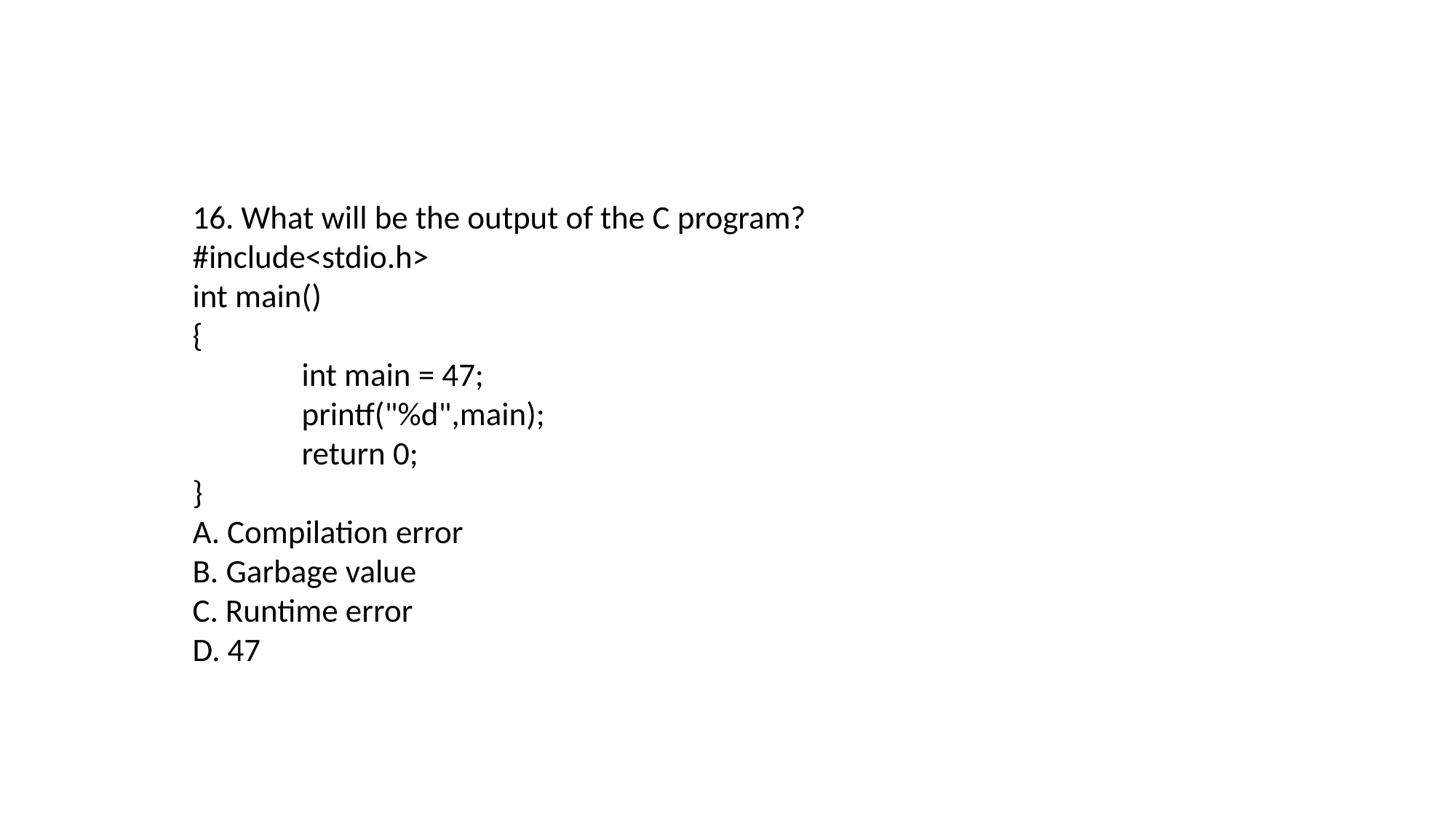

16. What will be the output of the C program?
#include<stdio.h>
int main()
{
	int main = 47;
	printf("%d",main);
	return 0;
}
A. Compilation error
B. Garbage value
C. Runtime error
D. 47